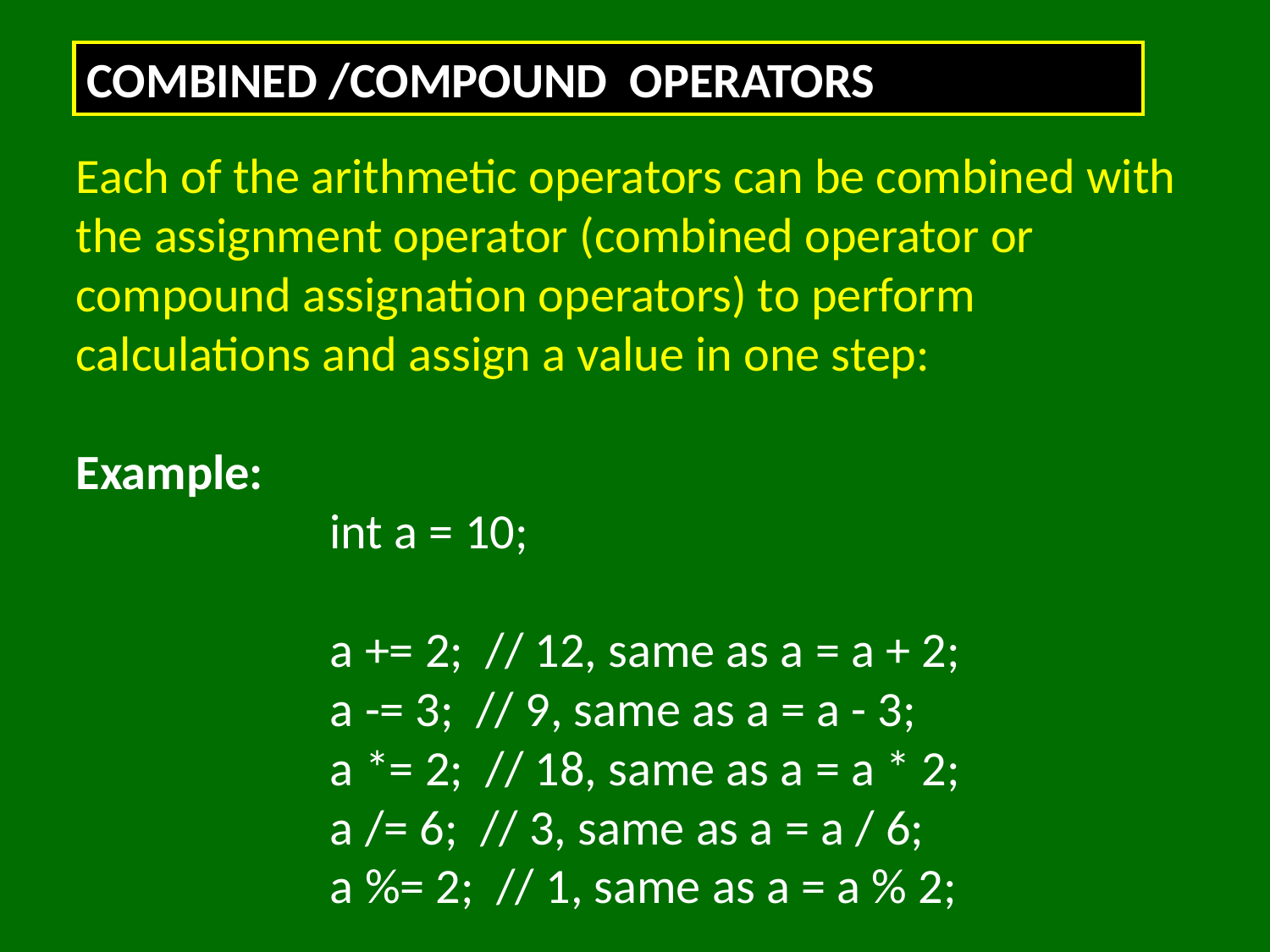

COMBINED /COMPOUND  OPERATORS
Each of the arithmetic operators can be combined with the assignment operator (combined operator or compound assignation operators) to perform calculations and assign a value in one step:

Example:
		int a = 10;

		a += 2;  // 12, same as a = a + 2;
 		a -= 3;  // 9, same as a = a - 3;
 		a *= 2;  // 18, same as a = a * 2;
 		a /= 6;  // 3, same as a = a / 6;
 		a %= 2;  // 1, same as a = a % 2;